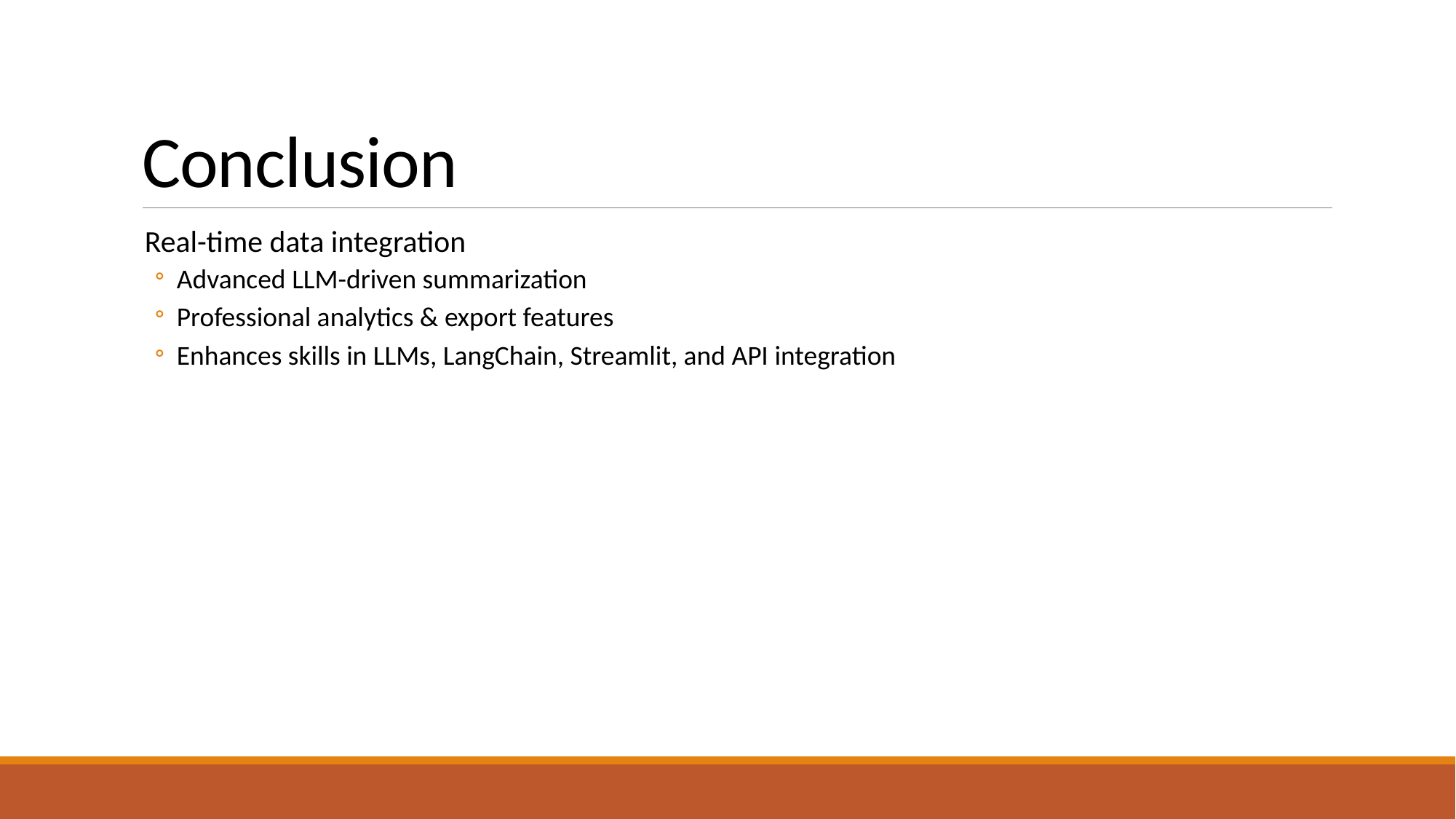

# Conclusion
  Real-time data integration
Advanced LLM-driven summarization
Professional analytics & export features
Enhances skills in LLMs, LangChain, Streamlit, and API integration